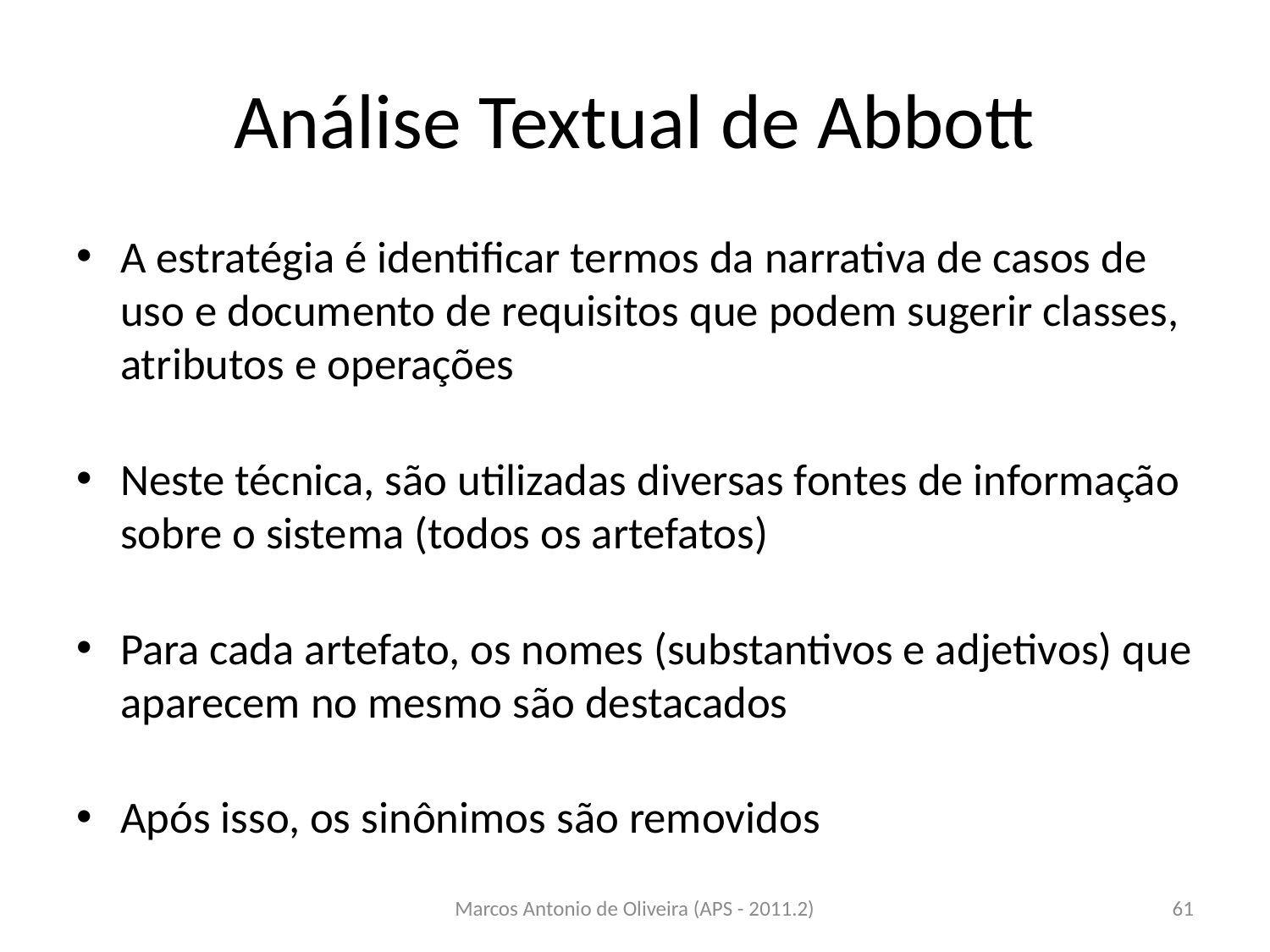

# Análise Textual de Abbott
A estratégia é identificar termos da narrativa de casos de uso e documento de requisitos que podem sugerir classes, atributos e operações

Neste técnica, são utilizadas diversas fontes de informação sobre o sistema (todos os artefatos)

Para cada artefato, os nomes (substantivos e adjetivos) que aparecem no mesmo são destacados

Após isso, os sinônimos são removidos
Marcos Antonio de Oliveira (APS - 2011.2)
61